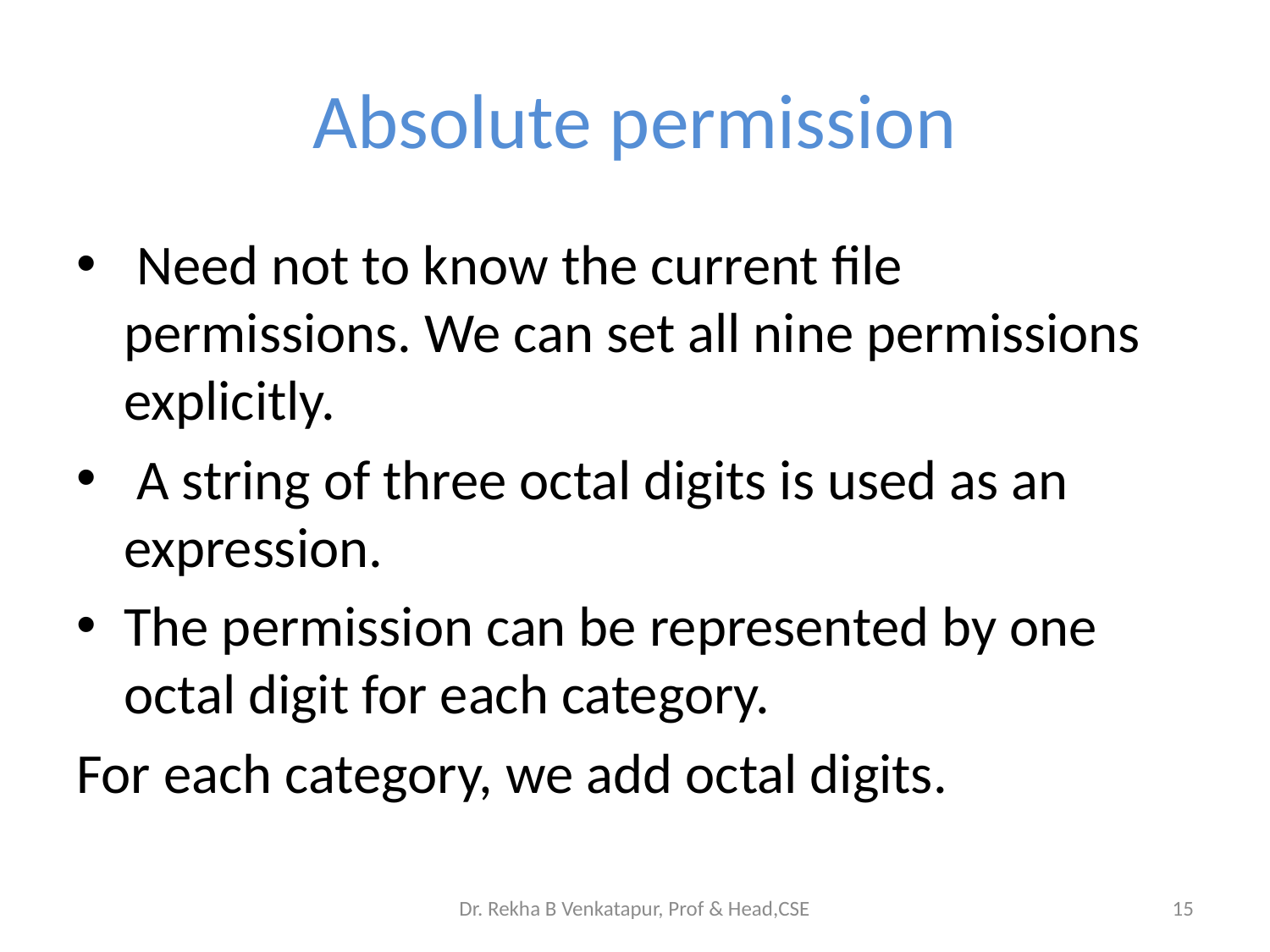

# Absolute permission
 Need not to know the current file permissions. We can set all nine permissions explicitly.
 A string of three octal digits is used as an expression.
The permission can be represented by one octal digit for each category.
For each category, we add octal digits.
Dr. Rekha B Venkatapur, Prof & Head,CSE
15